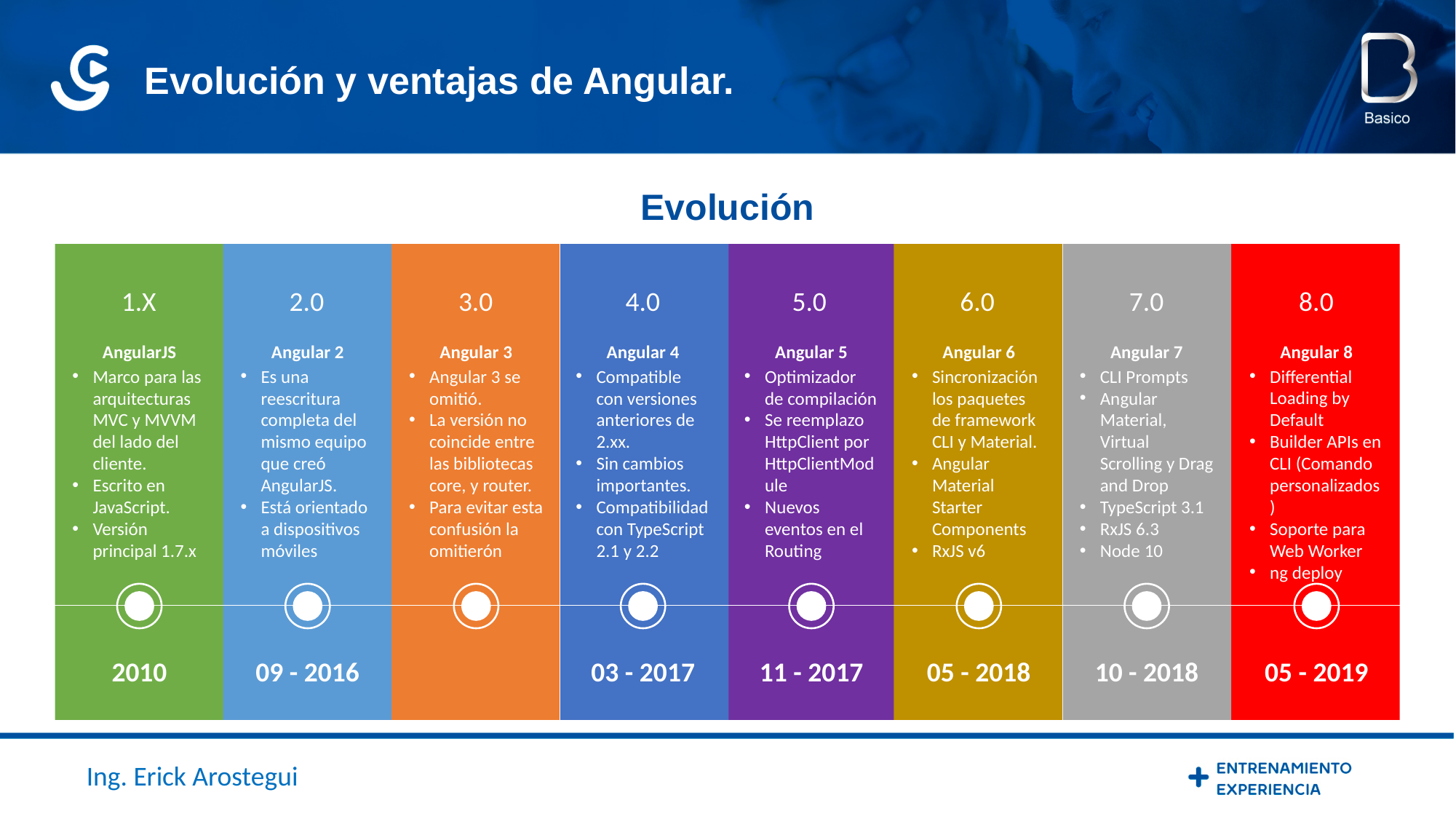

Evolución y ventajas de Angular.
Evolución

1.X
2.0
3.0
4.0
5.0
6.0
7.0
8.0
AngularJS
Marco para las arquitecturas MVC y MVVM del lado del cliente.
Escrito en JavaScript.
Versión principal 1.7.x
Angular 2
Es una reescritura completa del mismo equipo que creó AngularJS.
Está orientado a dispositivos móviles
Angular 6
Sincronización los paquetes de framework CLI y Material.
Angular Material Starter Components
RxJS v6
Angular 8
Differential Loading by Default
Builder APIs en CLI (Comando personalizados)
Soporte para Web Worker
ng deploy
Angular 4
Compatible con versiones anteriores de 2.xx.
Sin cambios importantes.
Compatibilidad con TypeScript 2.1 y 2.2
Angular 3
Angular 3 se omitió.
La versión no coincide entre las bibliotecas core, y router.
Para evitar esta confusión la omitierón
Angular 5
Optimizador de compilación
Se reemplazo HttpClient por HttpClientModule
Nuevos eventos en el Routing
Angular 7
CLI Prompts
Angular Material, Virtual Scrolling y Drag and Drop
TypeScript 3.1
RxJS 6.3
Node 10

2010
09 - 2016
03 - 2017
11 - 2017
05 - 2018
10 - 2018
05 - 2019